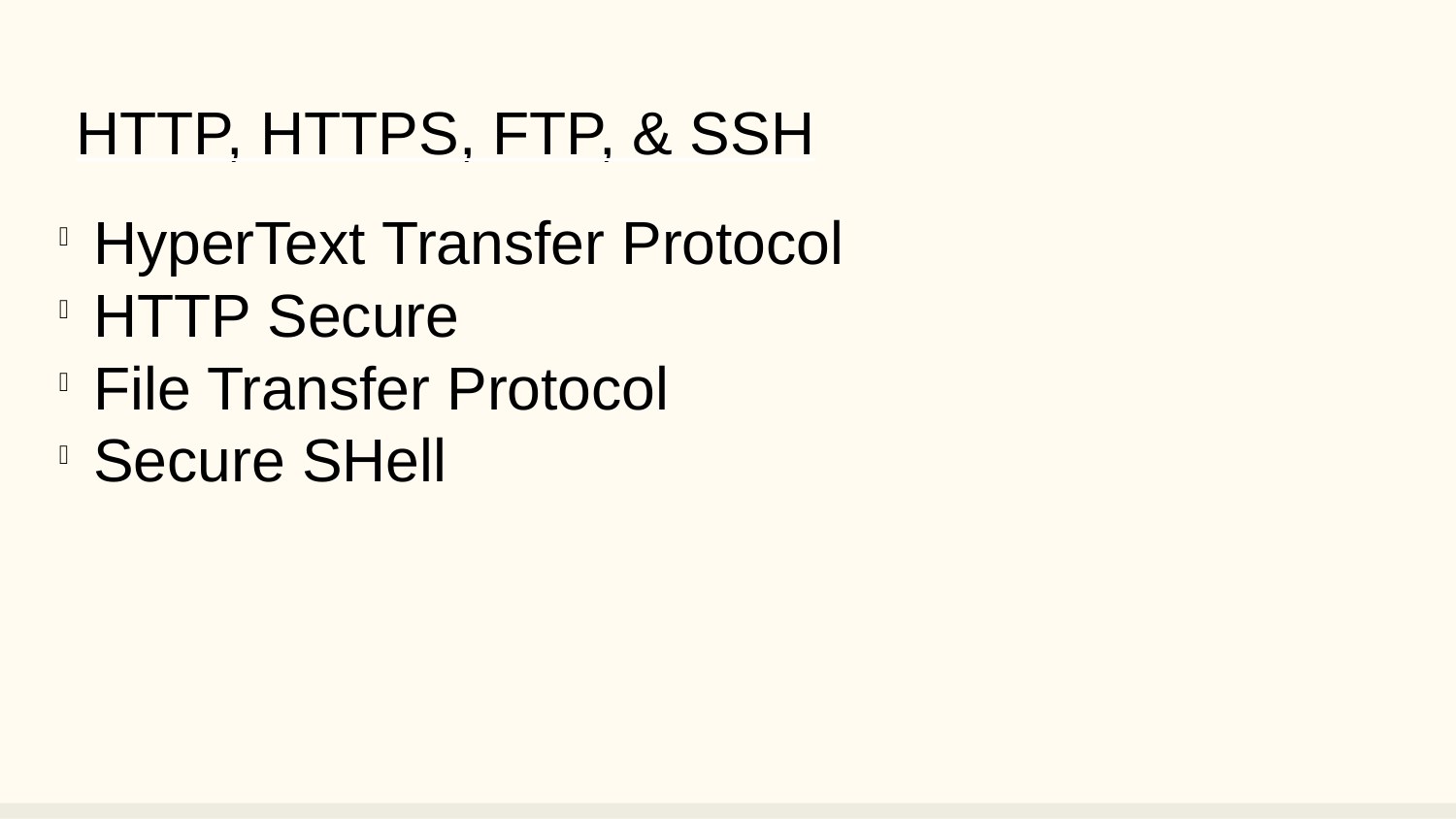

HTTP, HTTPS, FTP, & SSH
HyperText Transfer Protocol
HTTP Secure
File Transfer Protocol
Secure SHell